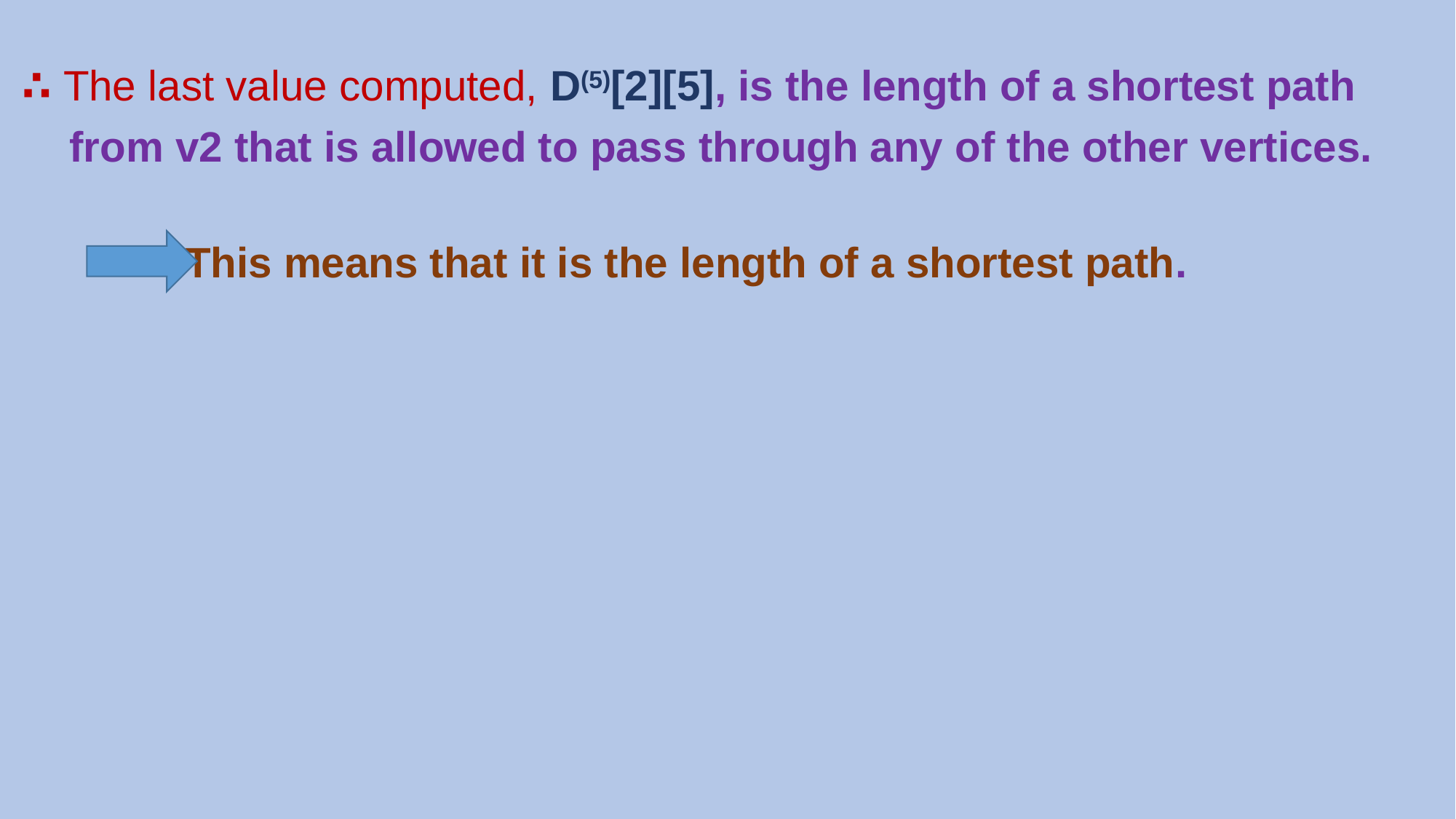

∴ The last value computed, D(5)[2][5], is the length of a shortest path
    from v2 that is allowed to pass through any of the other vertices.

                This means that it is the length of a shortest path.